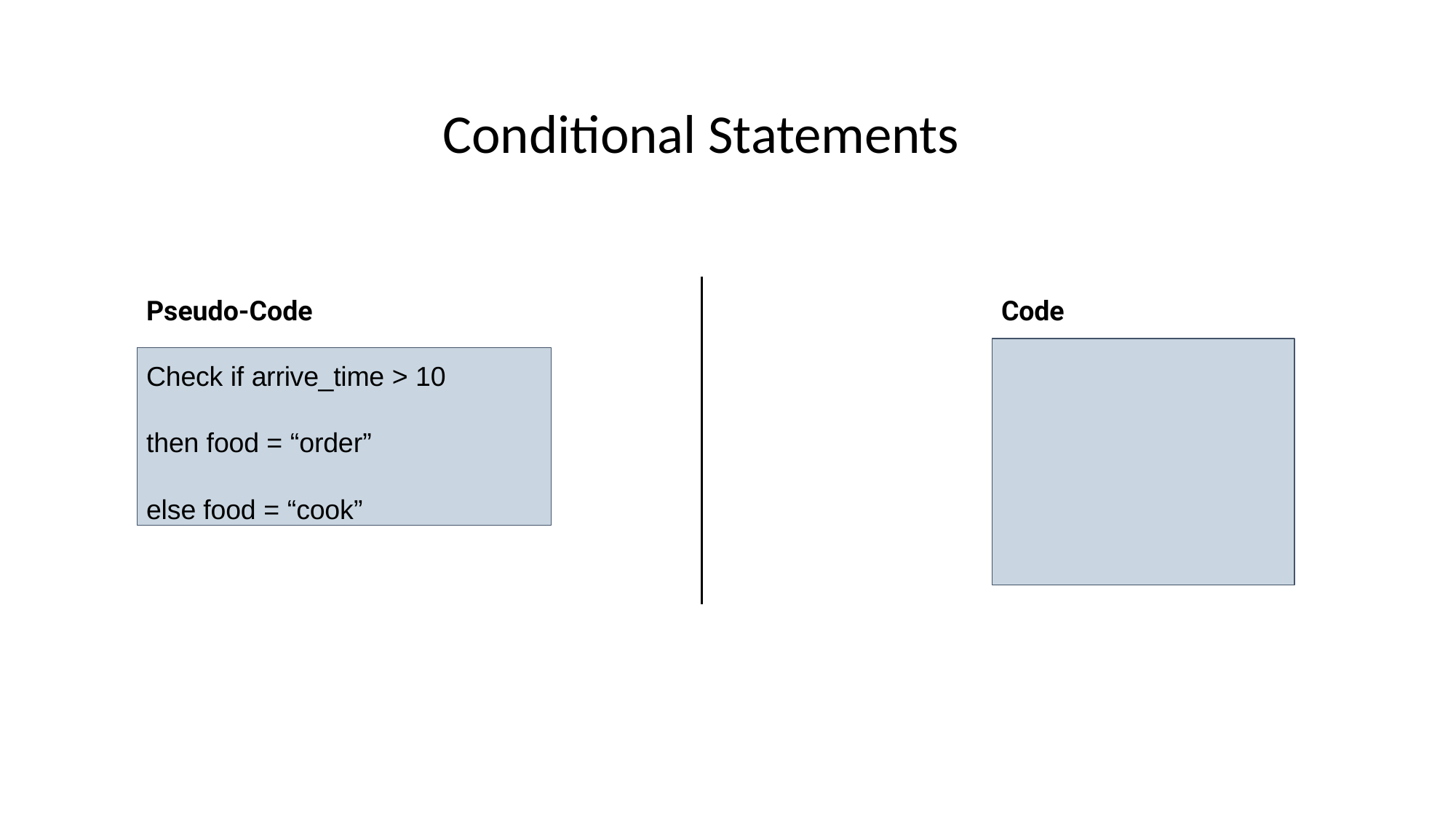

# Conditional Statements

Pseudo-Code
Code

Check if arrive_time > 10

then food = “order”

else food = “cook”